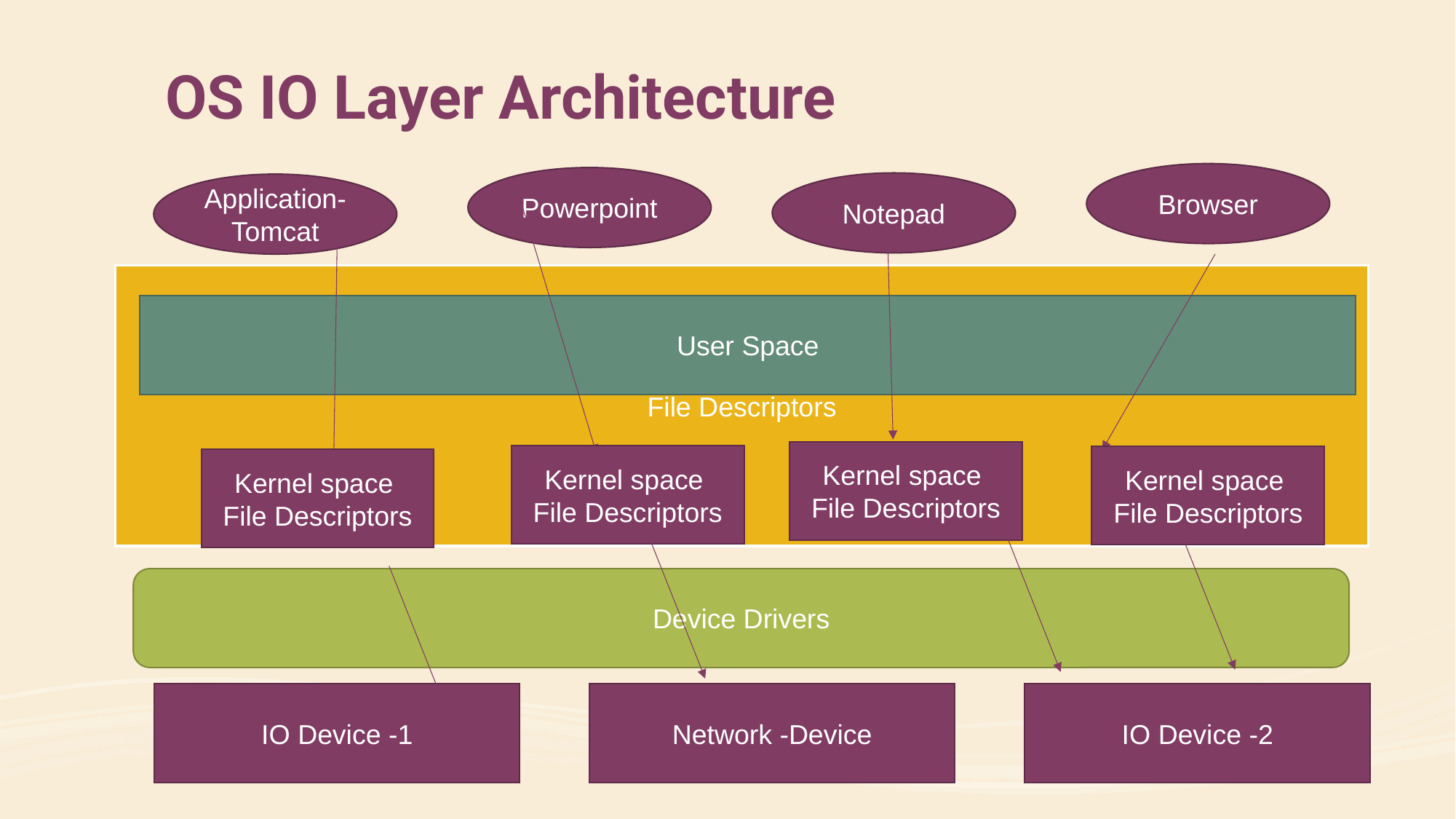

# OS IO Layer Architecture
Browser
Powerpoint
Notepad
Application-Tomcat
File Descriptors
User Space
Kernel space
File Descriptors
Kernel space
File Descriptors
Kernel space
File Descriptors
Kernel space
File Descriptors
Device Drivers
IO Device -1
Network -Device
IO Device -2